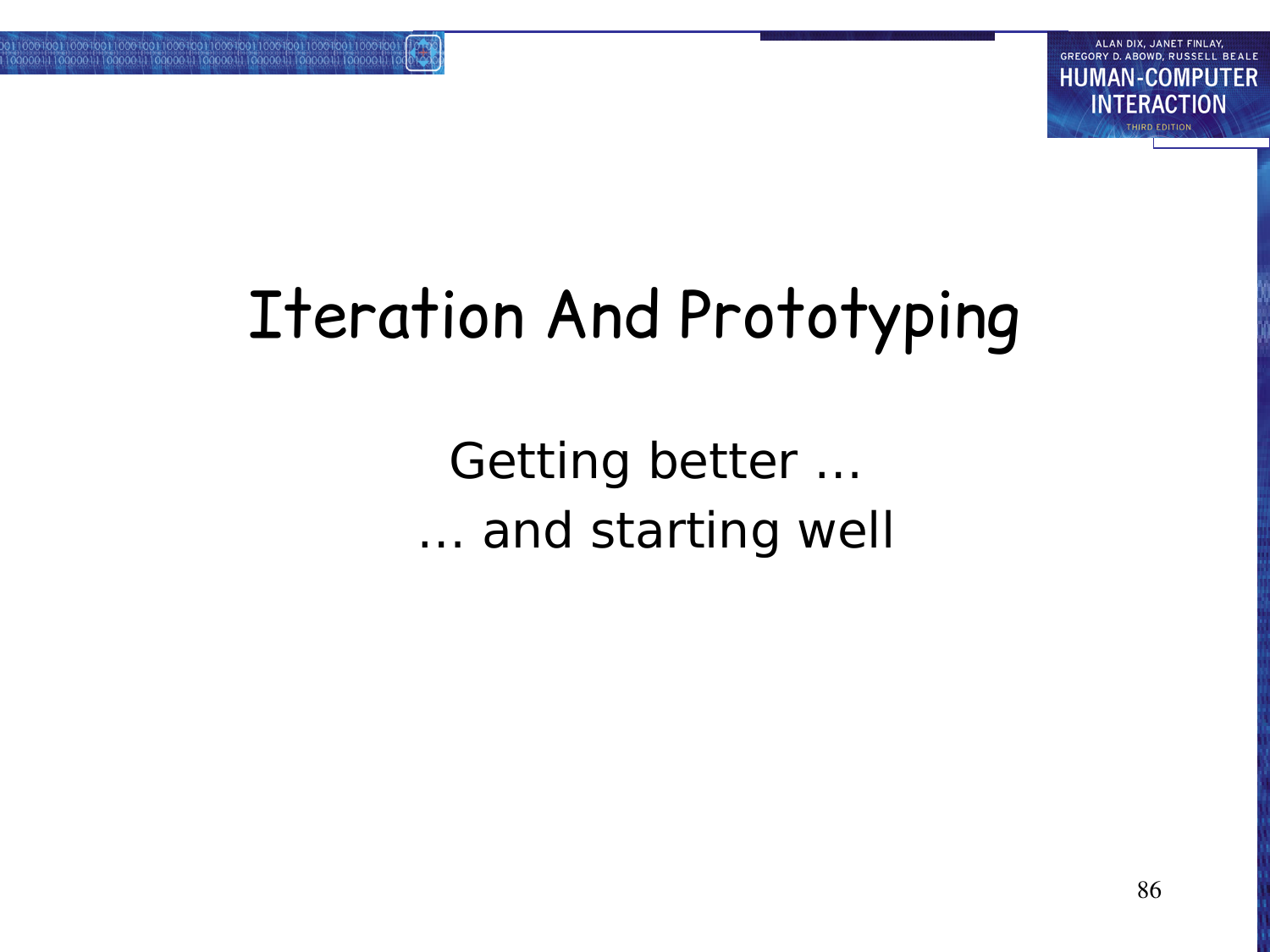

# Iteration And Prototyping
Getting better …
… and starting well
86